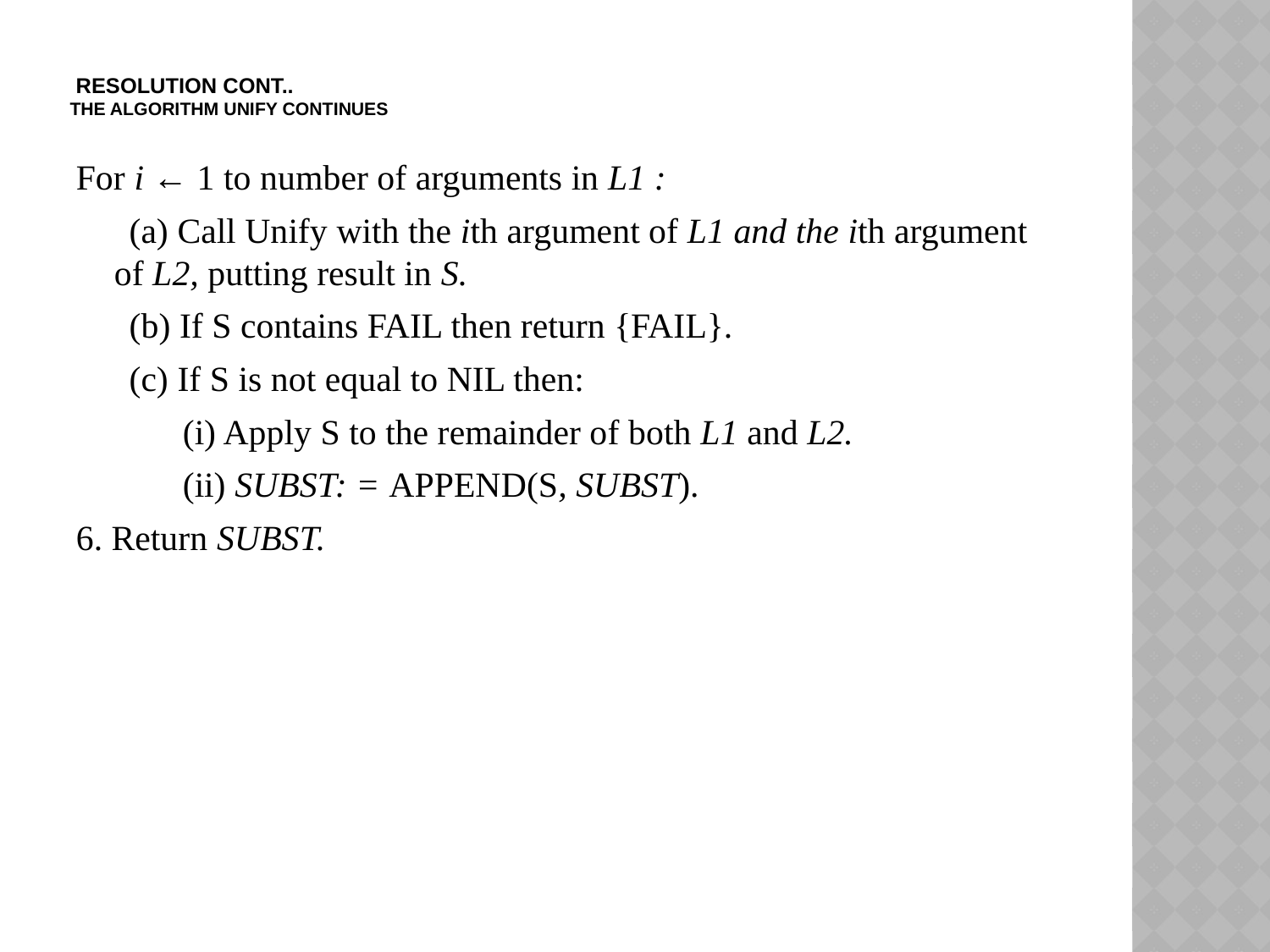

# Resolution Cont.. The algorithm unify continues
For i ← 1 to number of arguments in L1 :
      (a) Call Unify with the ith argument of L1 and the ith argument of L2, putting result in S.
      (b) If S contains FAIL then return {FAIL}.
      (c) If S is not equal to NIL then:
            (i) Apply S to the remainder of both L1 and L2.
            (ii) SUBST: = APPEND(S, SUBST).
6. Return SUBST.